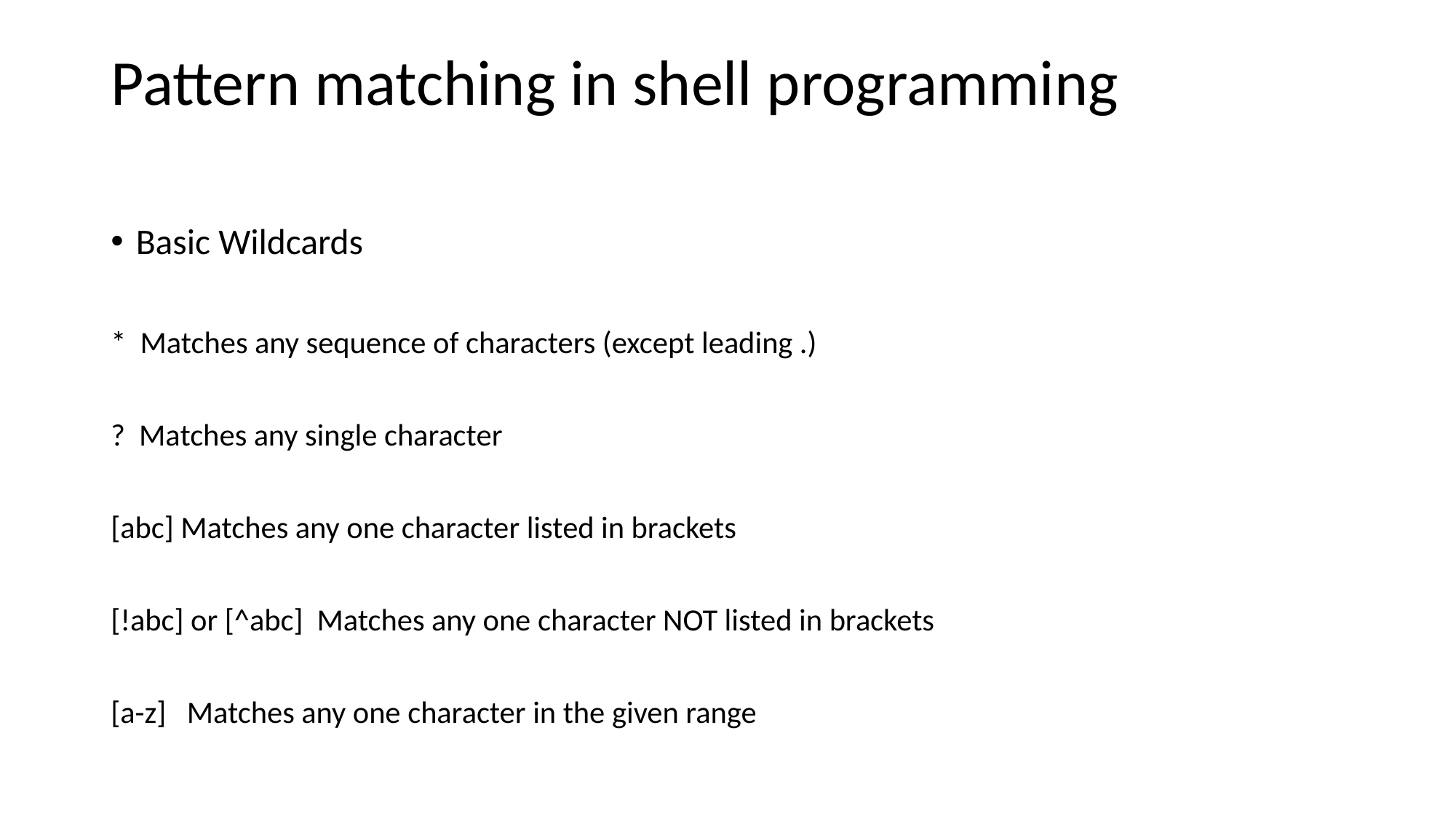

# Pattern matching in shell programming
Basic Wildcards

*  Matches any sequence of characters (except leading .)

?  Matches any single character

[abc] Matches any one character listed in brackets

[!abc] or [^abc]  Matches any one character NOT listed in brackets

[a-z]   Matches any one character in the given range